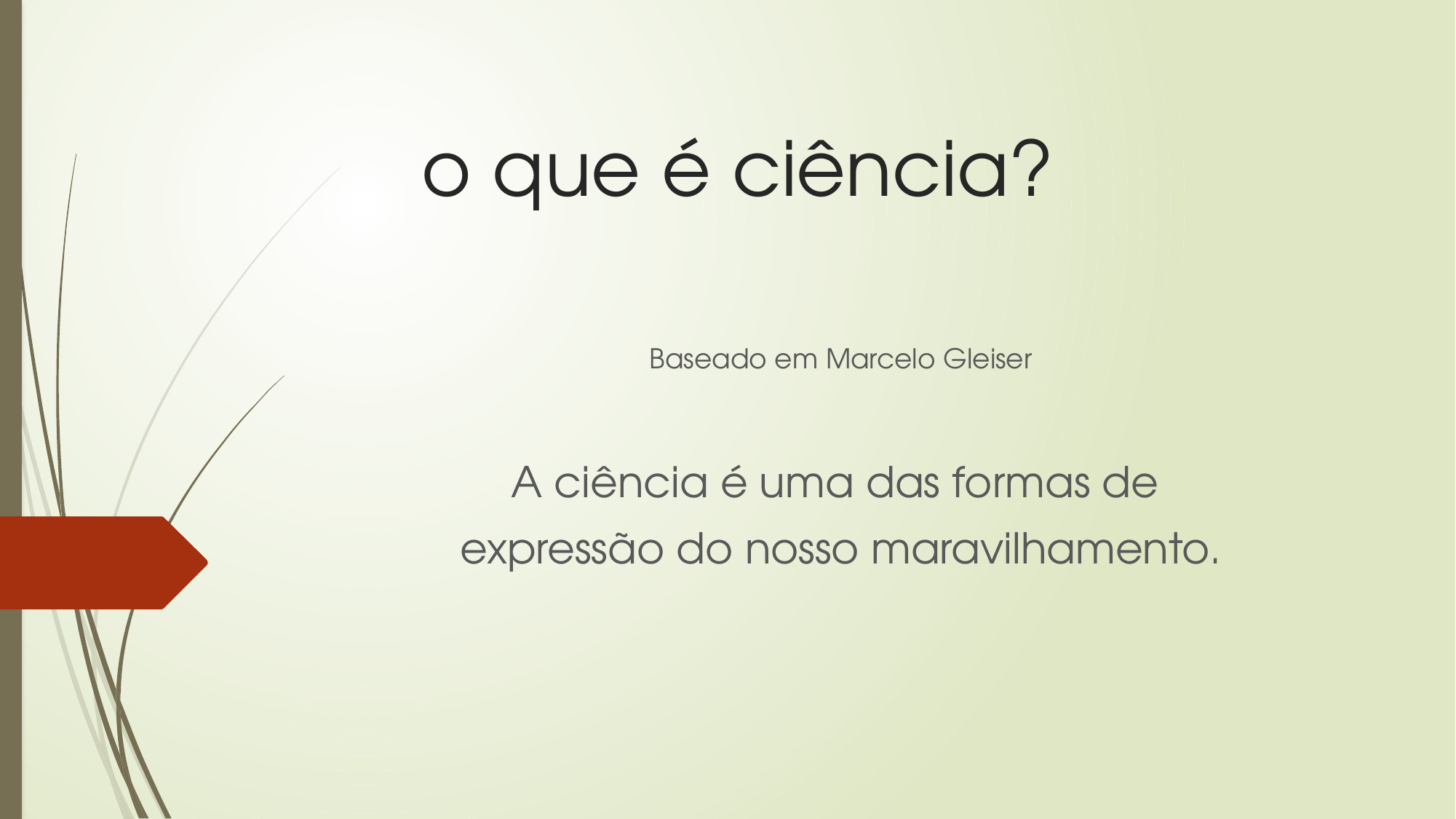

# o que é ciência?

Baseado em Marcelo Gleiser

A ciência é uma das formas de
expressão do nosso maravilhamento.